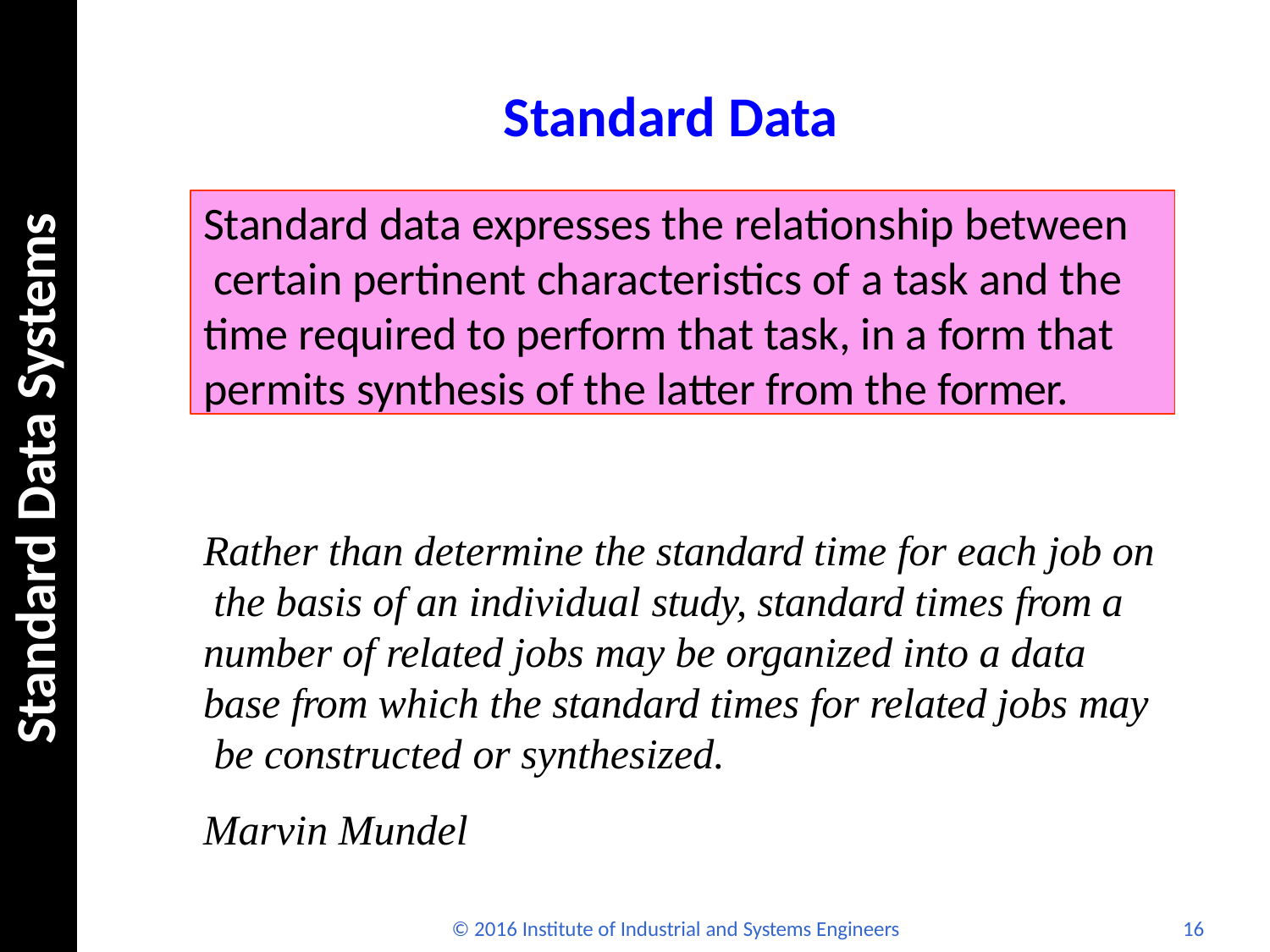

# Standard Data
Standard data expresses the relationship between  certain pertinent characteristics of a task and the  time required to perform that task, in a form that  permits synthesis of the latter from the former.
Standard Data Systems
Rather than determine the standard time for each job on  the basis of an individual study, standard times from a  number of related jobs may be organized into a data  base from which the standard times for related jobs may  be constructed or synthesized.
Marvin Mundel
© 2016 Institute of Industrial and Systems Engineers
16